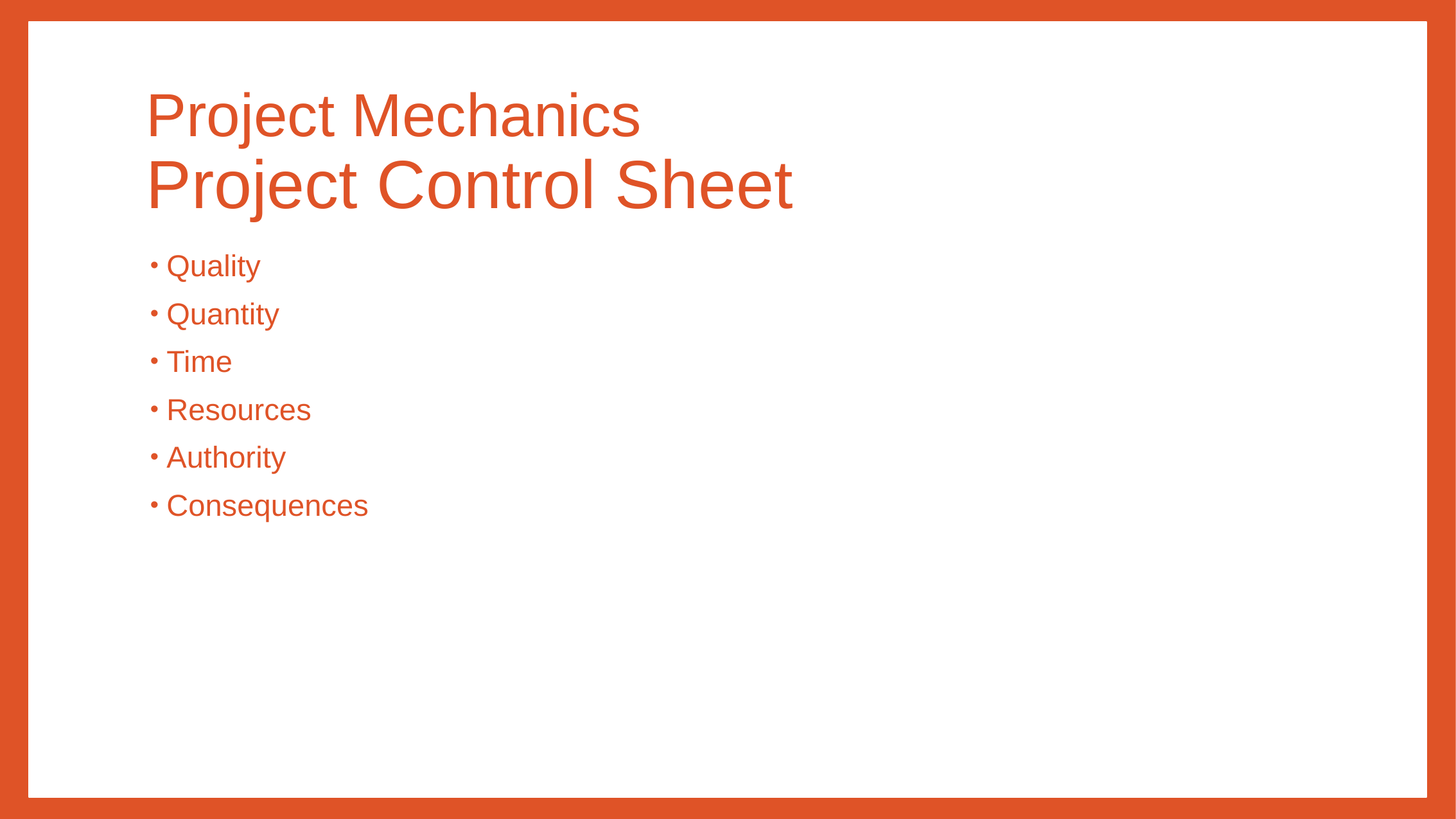

# Project Mechanics Project Control Sheet
Quality
Quantity
Time
Resources
Authority
Consequences